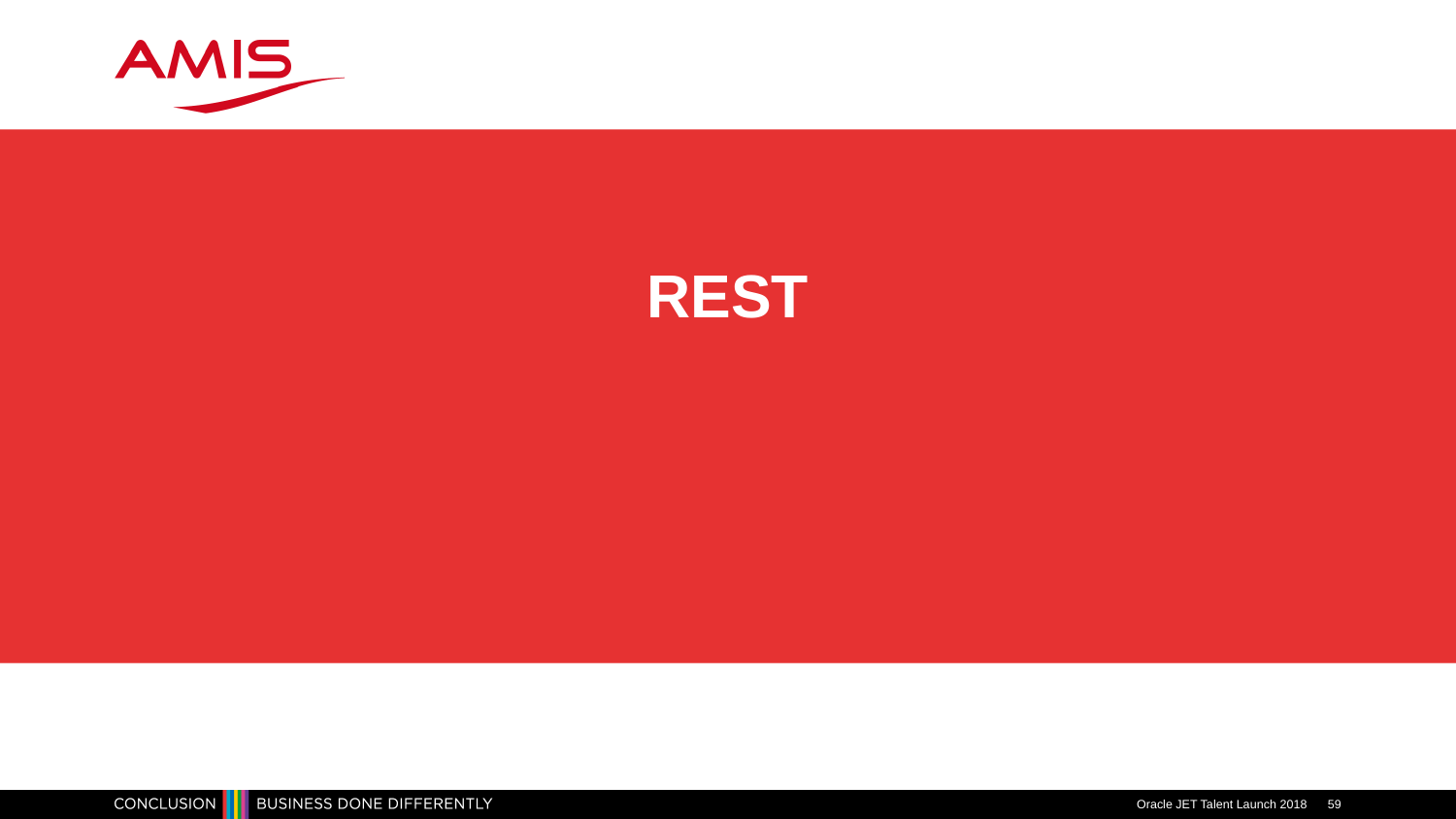

# REST
Oracle JET Talent Launch 2018
59